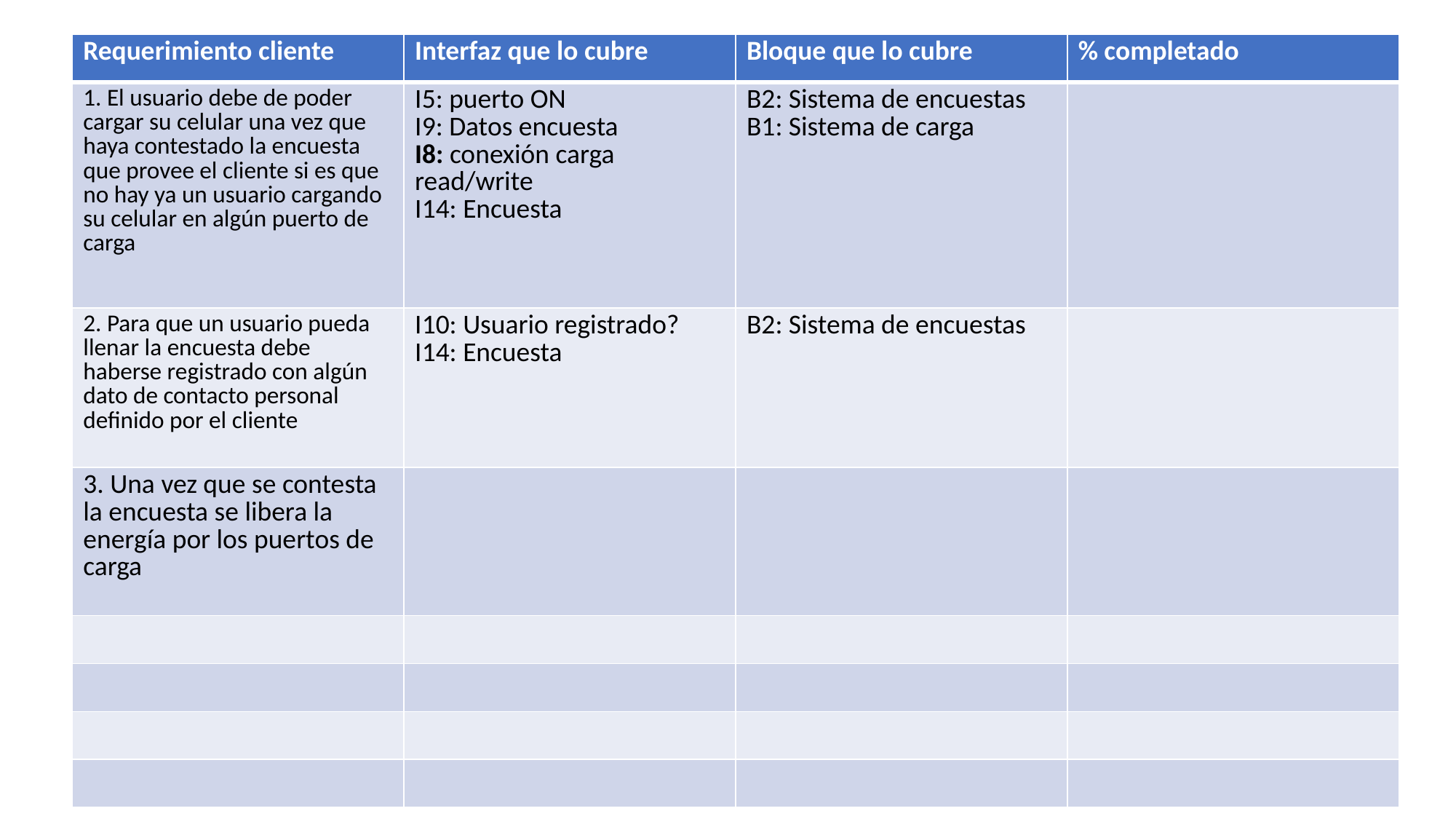

| Requerimiento cliente | Interfaz que lo cubre | Bloque que lo cubre | % completado |
| --- | --- | --- | --- |
| 1. El usuario debe de poder cargar su celular una vez que haya contestado la encuesta que provee el cliente si es que no hay ya un usuario cargando su celular en algún puerto de carga | I5: puerto ON I9: Datos encuesta I8: conexión carga read/write I14: Encuesta | B2: Sistema de encuestas B1: Sistema de carga |  |
| 2. Para que un usuario pueda llenar la encuesta debe haberse registrado con algún dato de contacto personal definido por el cliente | I10: Usuario registrado? I14: Encuesta | B2: Sistema de encuestas |  |
| 3. Una vez que se contesta la encuesta se libera la energía por los puertos de carga |  |  |  |
|  |  |  |  |
|  |  |  |  |
|  |  |  |  |
|  |  |  |  |